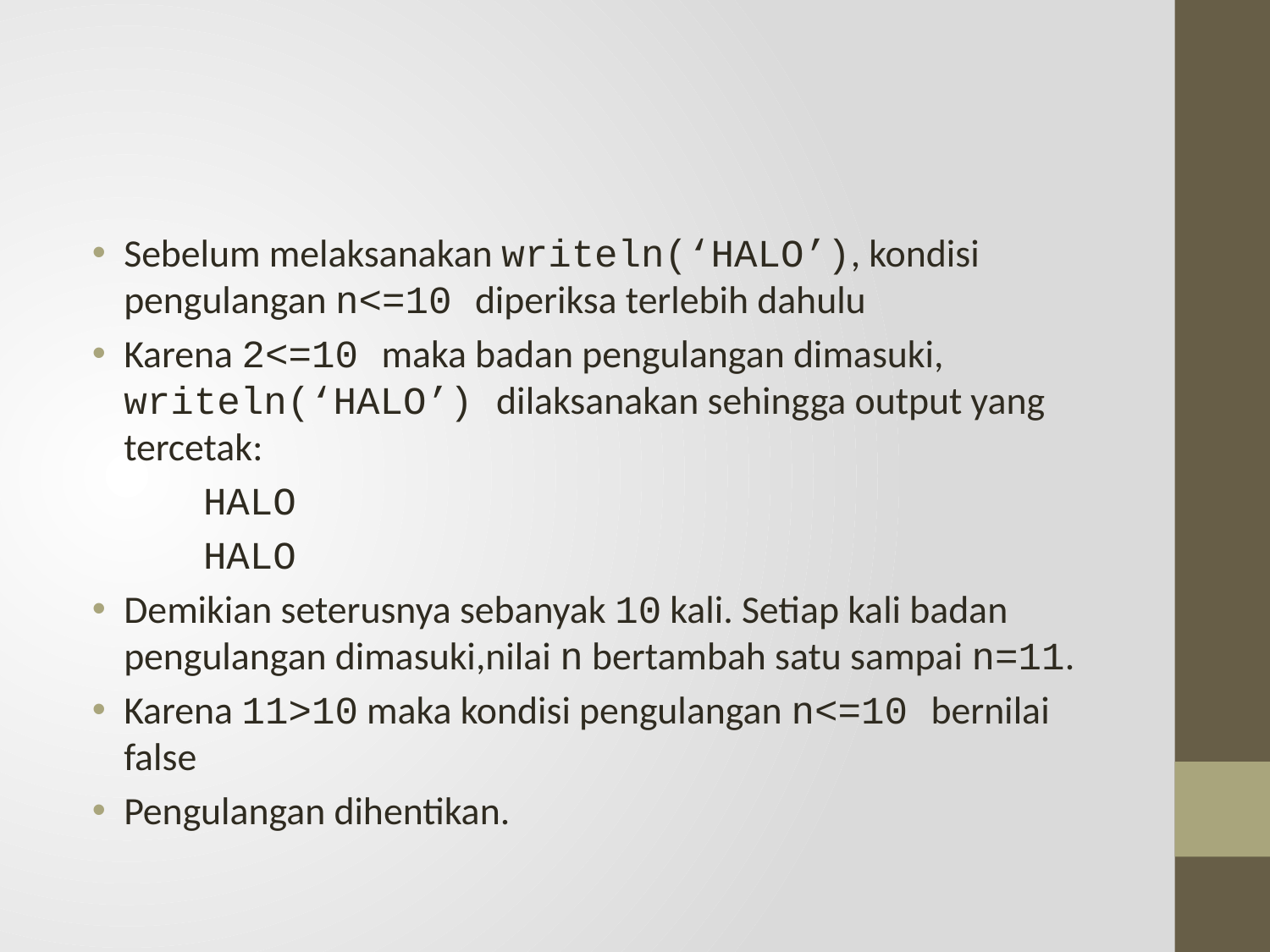

Sebelum melaksanakan writeln(‘HALO’), kondisi pengulangan n<=10 diperiksa terlebih dahulu
Karena 2<=10 maka badan pengulangan dimasuki, writeln(‘HALO’) dilaksanakan sehingga output yang tercetak:
	HALO
	HALO
Demikian seterusnya sebanyak 10 kali. Setiap kali badan pengulangan dimasuki,nilai n bertambah satu sampai n=11.
Karena 11>10 maka kondisi pengulangan n<=10 bernilai false
Pengulangan dihentikan.